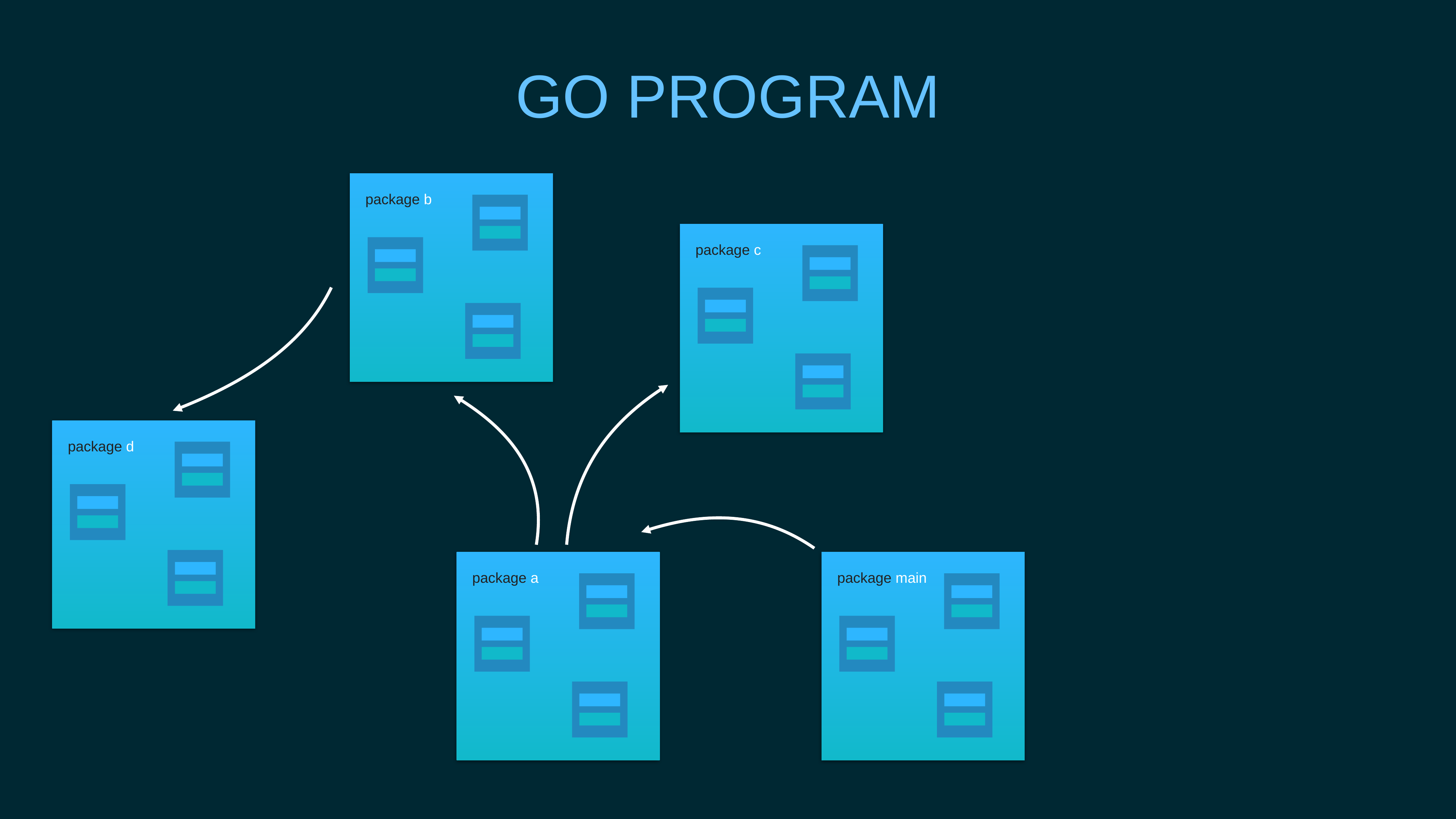

# Go program

package b

package c

package d

package a

package main